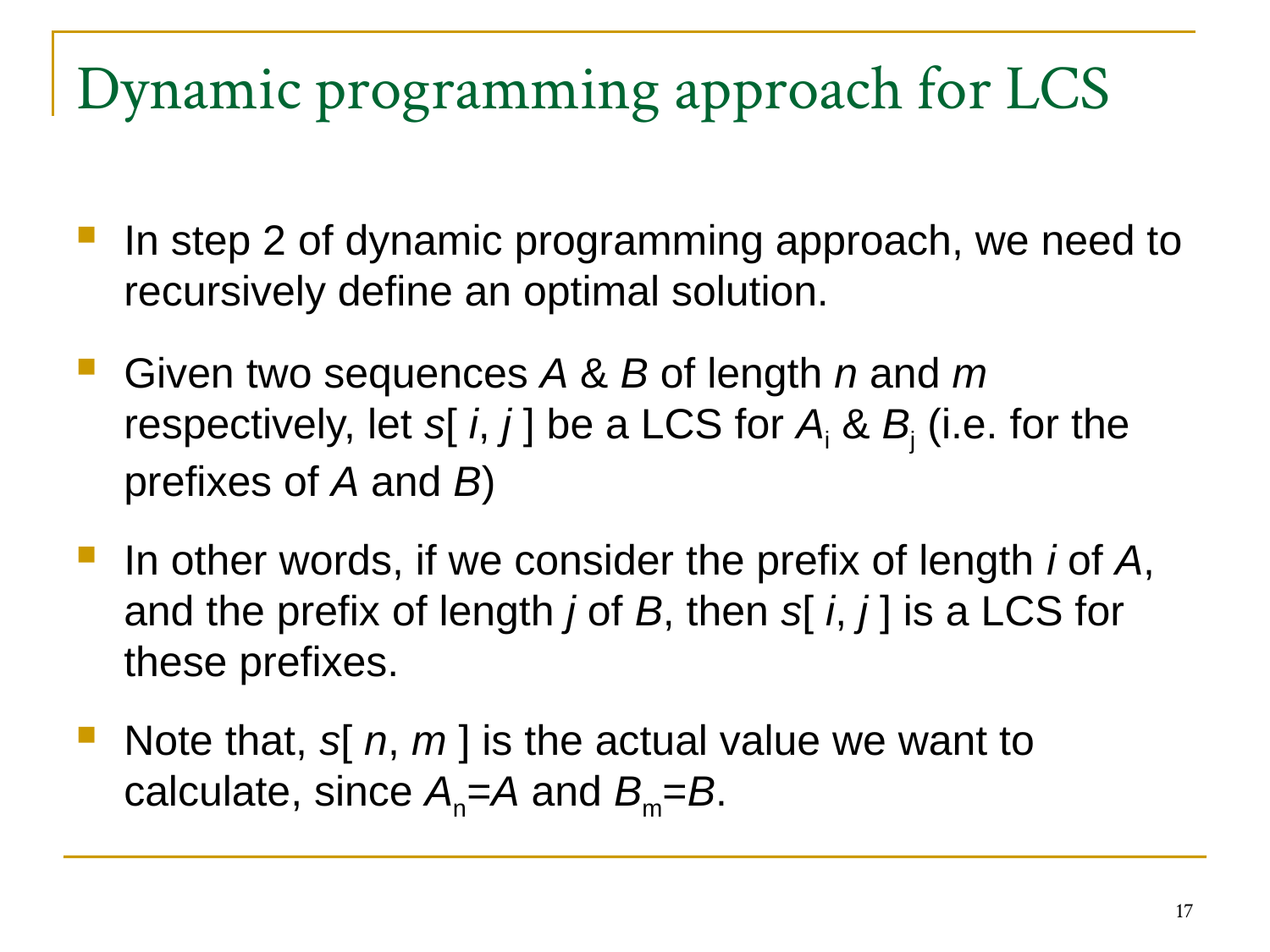

# Dynamic programming approach for LCS
In step 2 of dynamic programming approach, we need to recursively define an optimal solution.

Given two sequences A & B of length n and m respectively, let s[ i, j ] be a LCS for Ai & Bj (i.e. for the prefixes of A and B)

In other words, if we consider the prefix of length i of A, and the prefix of length j of B, then s[ i, j ] is a LCS for these prefixes.

Note that, s[ n, m ] is the actual value we want to calculate, since An=A and Bm=B.
17